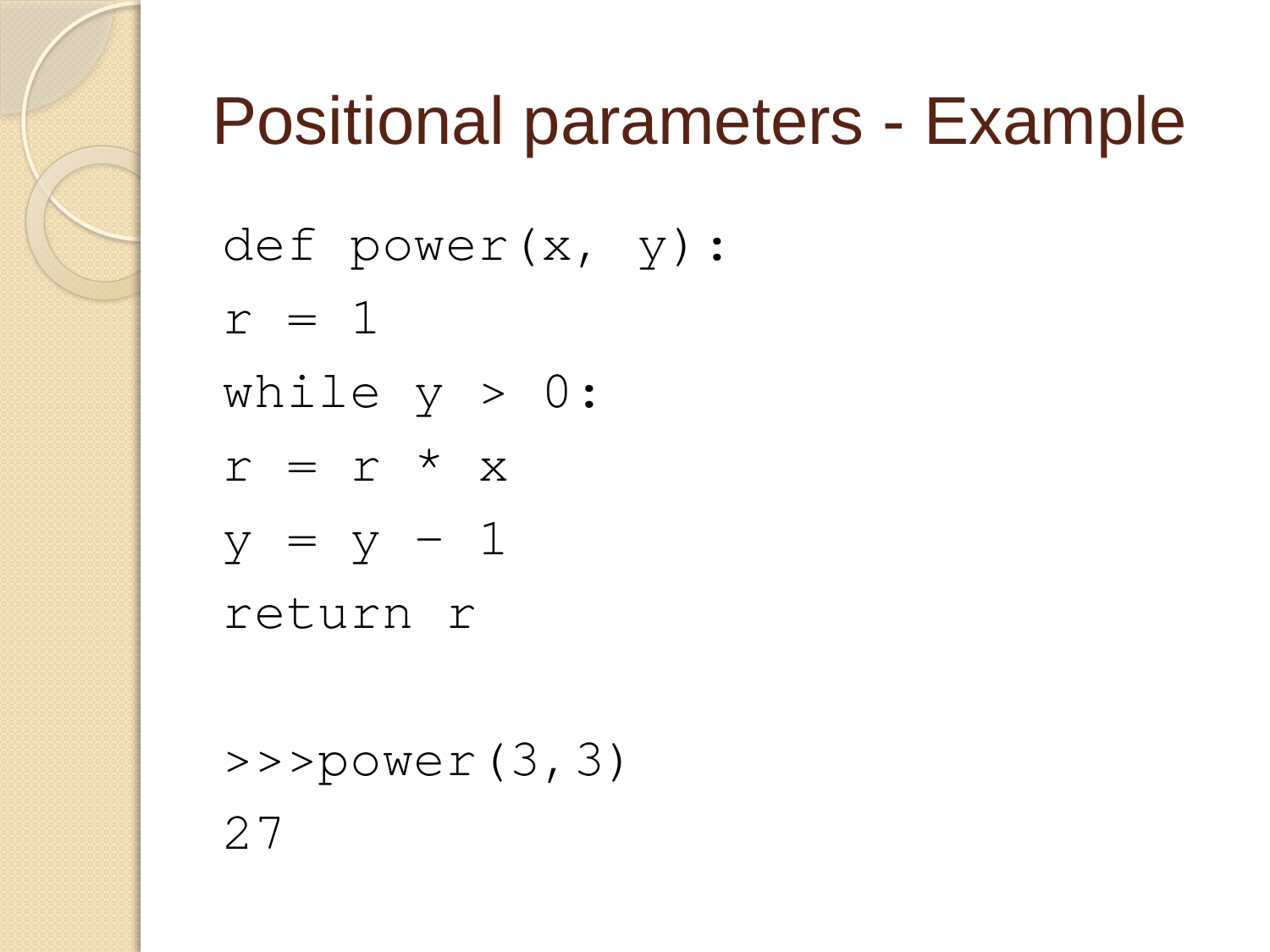

# Positional parameters - Example
def power(x, y):
	r = 1
	while y > 0:
		r = r * x
		y = y – 1
	return r

>>>power(3,3)
27